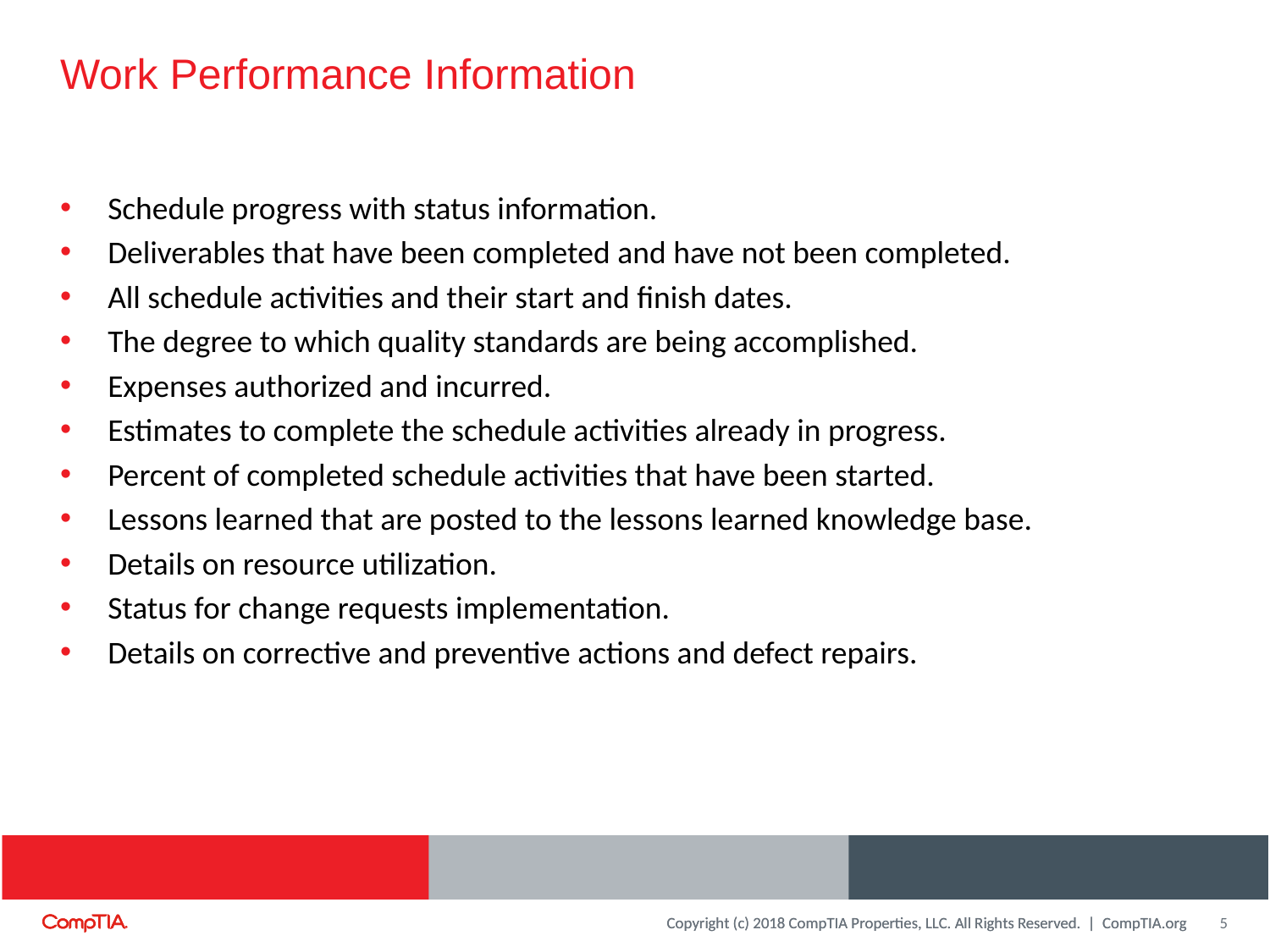

# Work Performance Information
Schedule progress with status information.
Deliverables that have been completed and have not been completed.
All schedule activities and their start and finish dates.
The degree to which quality standards are being accomplished.
Expenses authorized and incurred.
Estimates to complete the schedule activities already in progress.
Percent of completed schedule activities that have been started.
Lessons learned that are posted to the lessons learned knowledge base.
Details on resource utilization.
Status for change requests implementation.
Details on corrective and preventive actions and defect repairs.
5